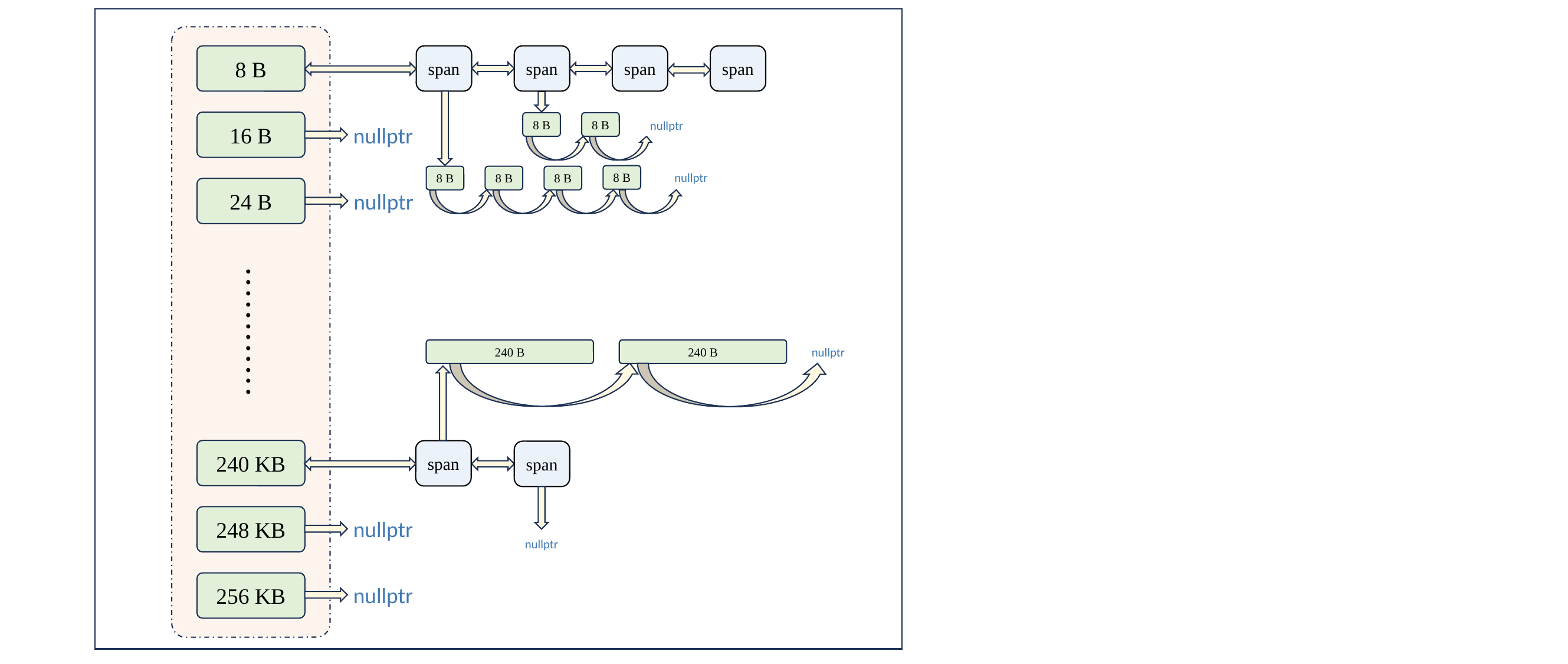

· · · · · · · · · · · ·
8 B
16 B
24 B
240 KB
248 KB
256 KB
span

span
span
span

nullptr
8 B
8 B
8 B
8 B

nullptr

nullptr

240 B
240 B
nullptr

span

span

nullptr

nullptr
nullptr

nullptr
8 B
8 B